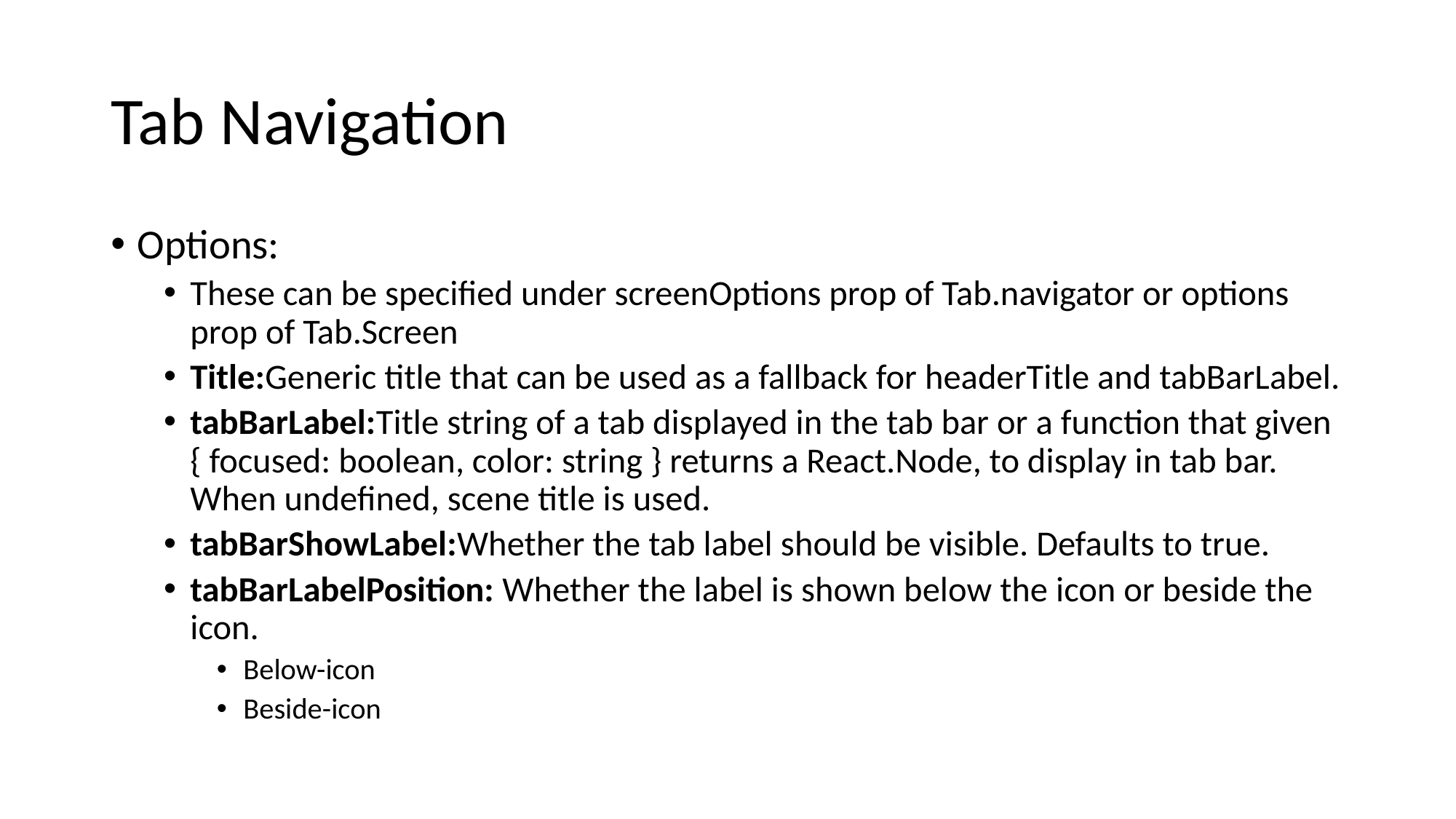

# Tab Navigation
Options:
These can be specified under screenOptions prop of Tab.navigator or options prop of Tab.Screen
Title:Generic title that can be used as a fallback for headerTitle and tabBarLabel.
tabBarLabel:Title string of a tab displayed in the tab bar or a function that given { focused: boolean, color: string } returns a React.Node, to display in tab bar. When undefined, scene title is used.
tabBarShowLabel​:Whether the tab label should be visible. Defaults to true.
tabBarLabelPosition: Whether the label is shown below the icon or beside the icon.
Below-icon
Beside-icon